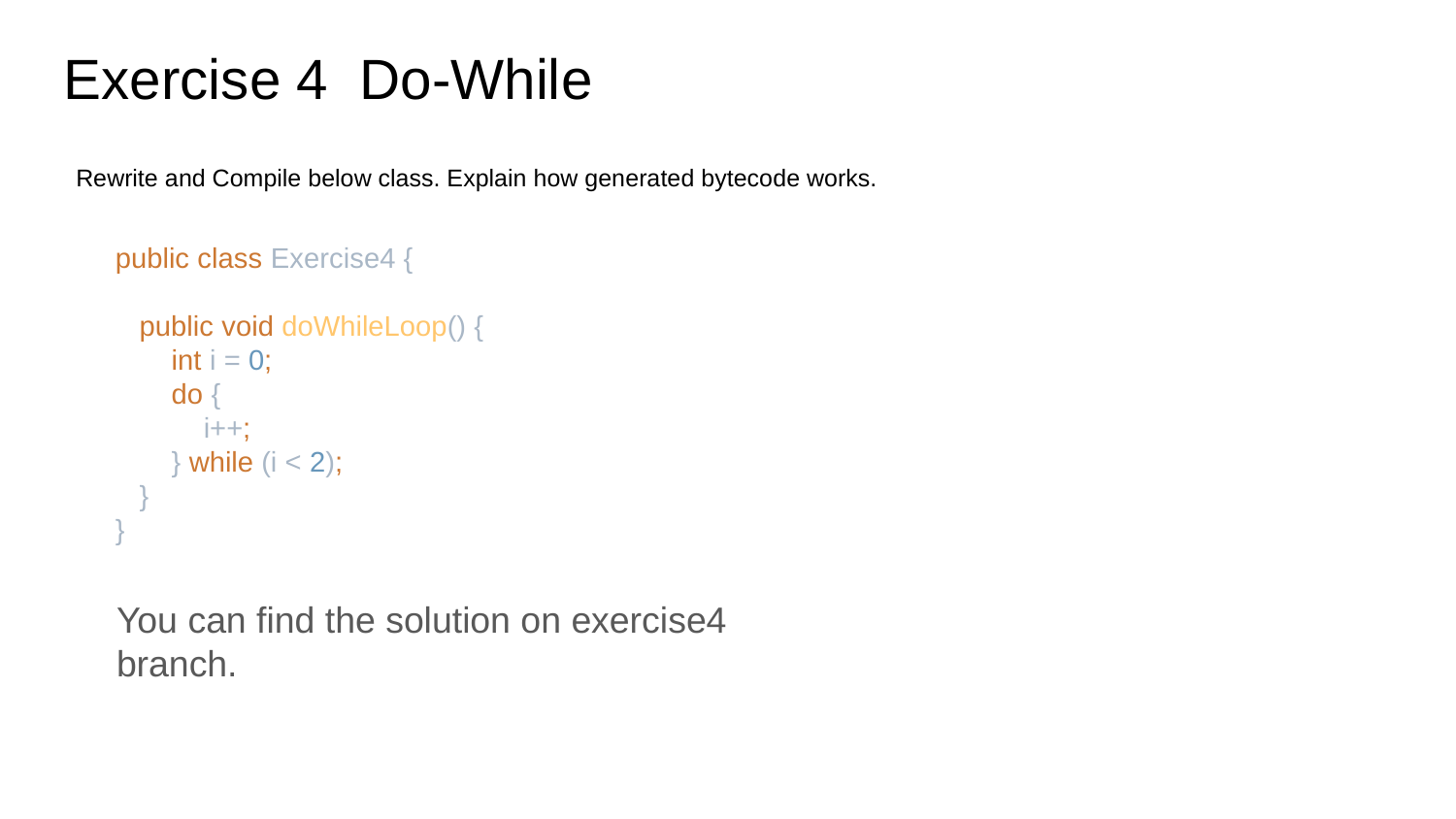

Exercise 4  Do-While
Rewrite and Compile below class. Explain how generated bytecode works.
public class Exercise4 {

   public void doWhileLoop() {
       int i = 0;
       do {
           i++;
       } while (i < 2);
   }
}

You can find the solution on exercise4 branch.